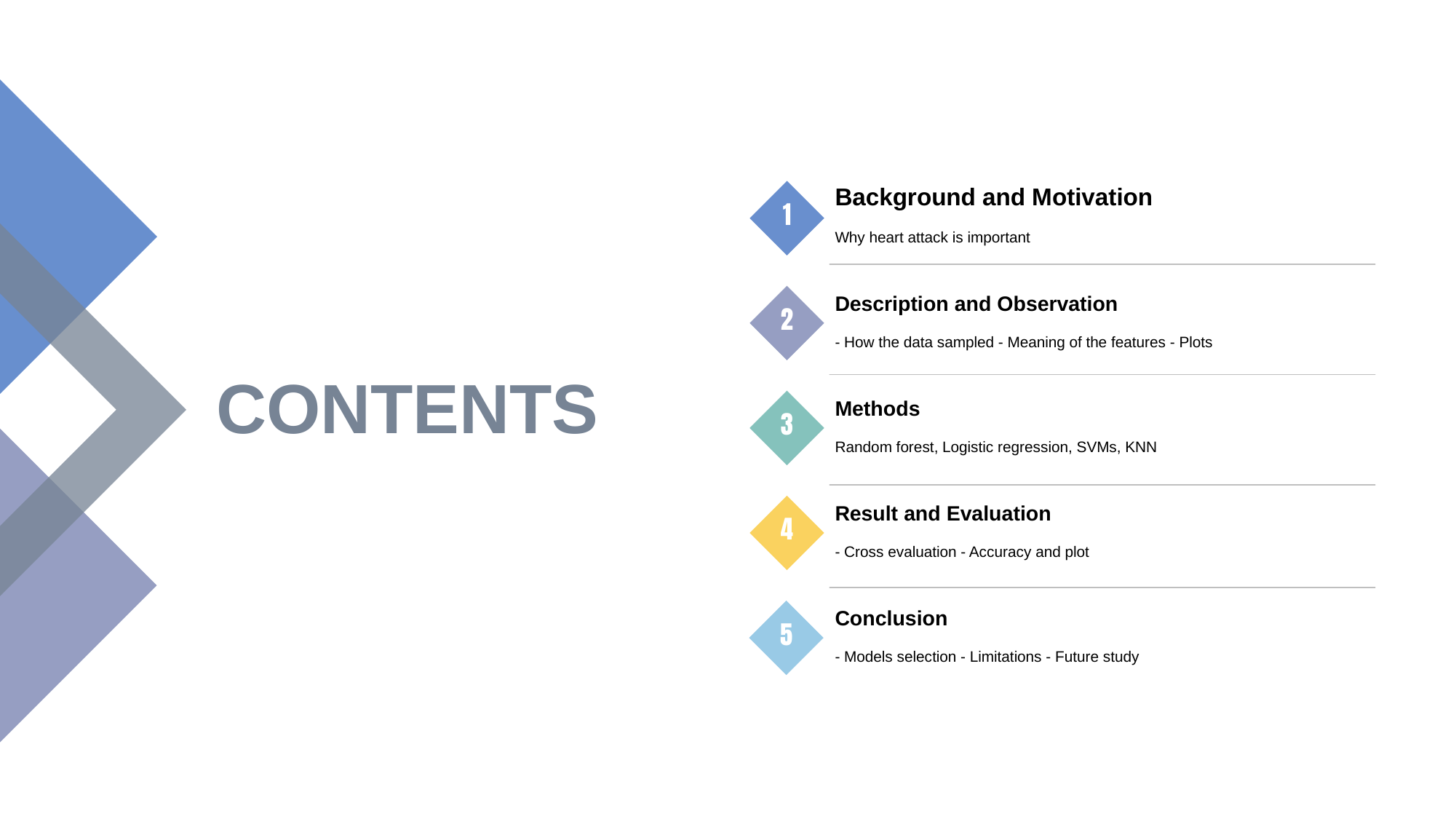

Background and Motivation
1
Why heart attack is important
Description and Observation
2
- How the data sampled - Meaning of the features - Plots
CONTENTS
Methods
3
Random forest, Logistic regression, SVMs, KNN
Result and Evaluation
4
- Cross evaluation - Accuracy and plot
Conclusion
5
- Models selection - Limitations - Future study